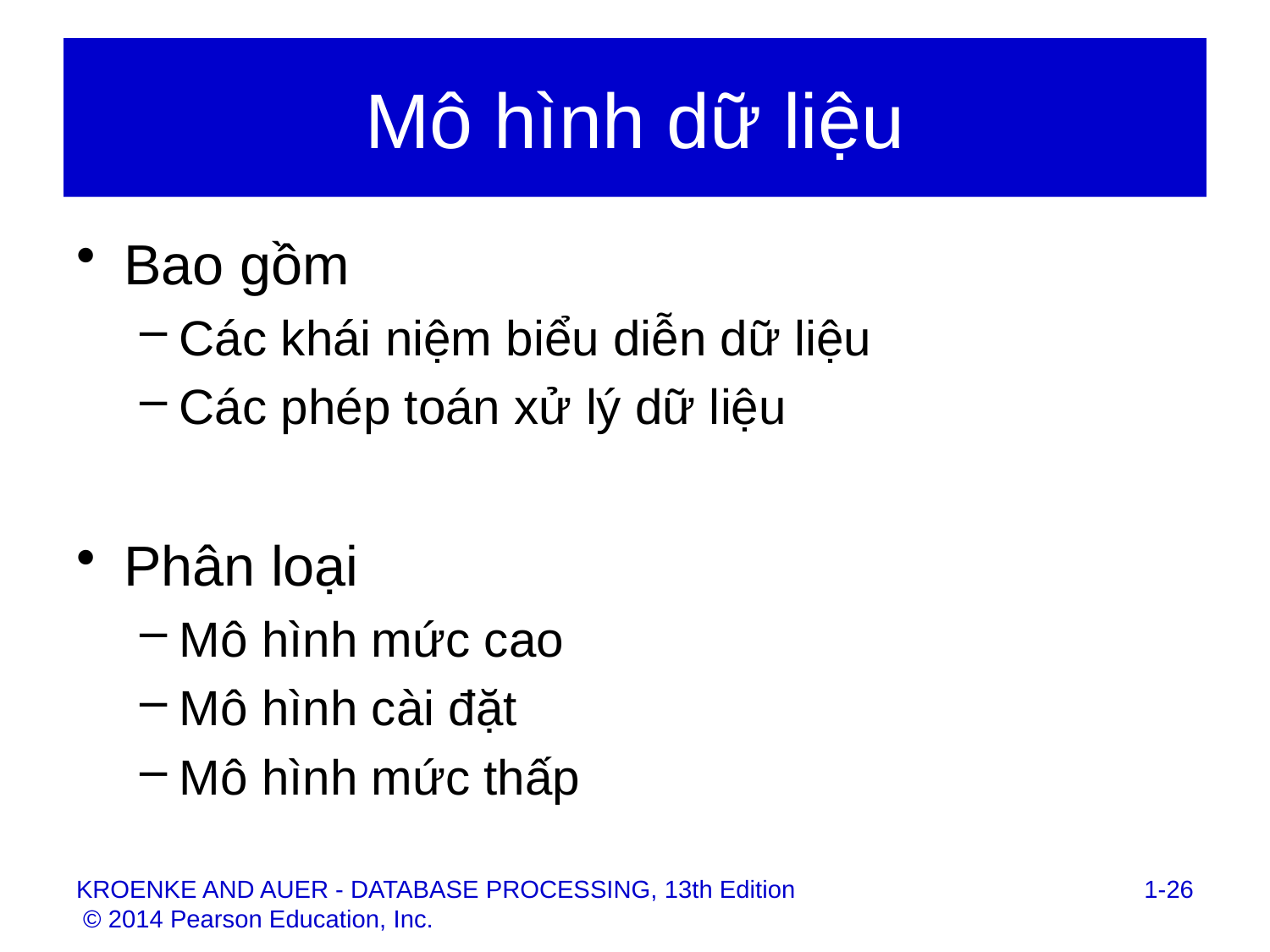

# Mô hình dữ liệu
Bao gồm
Các khái niệm biểu diễn dữ liệu
Các phép toán xử lý dữ liệu

Phân loại
Mô hình mức cao
Mô hình cài đặt
Mô hình mức thấp

1-26

KROENKE AND AUER - DATABASE PROCESSING, 13th Edition  © 2014 Pearson Education, Inc.